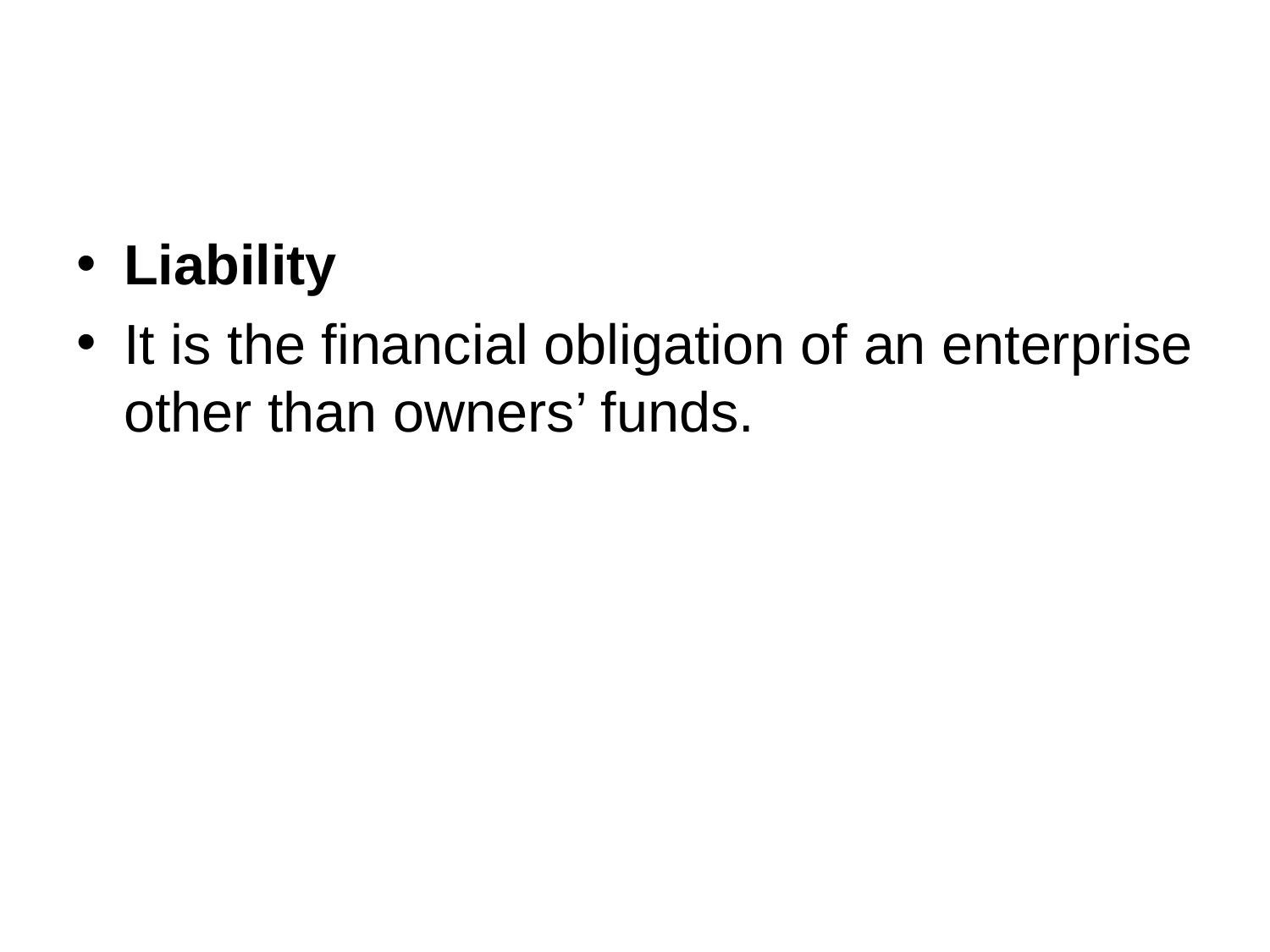

#
Liability
It is the financial obligation of an enterprise other than owners’ funds.